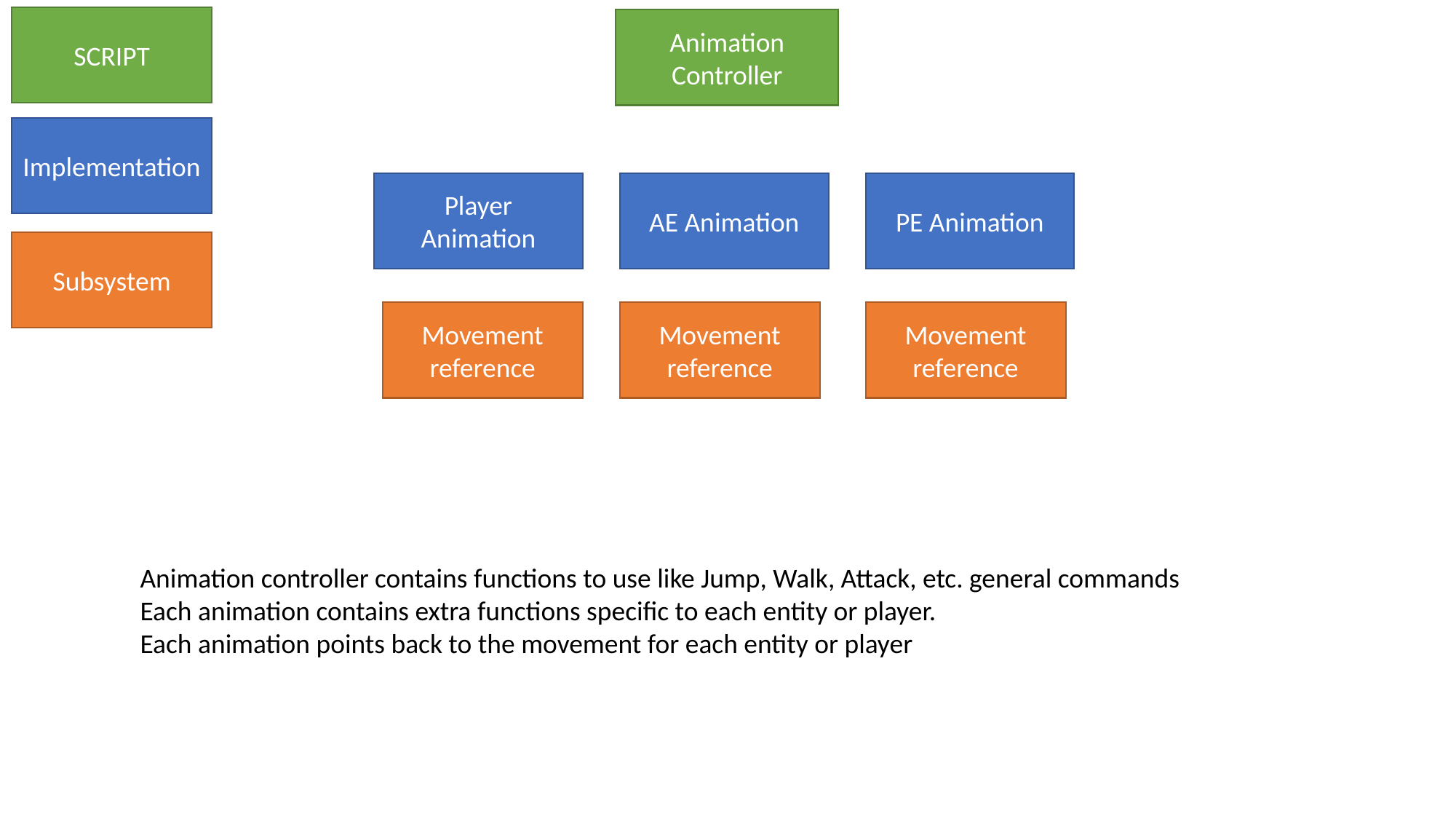

SCRIPT
Animation Controller
Implementation
Player Animation
AE Animation
PE Animation
Subsystem
Movement reference
Movement reference
Movement reference
Animation controller contains functions to use like Jump, Walk, Attack, etc. general commands
Each animation contains extra functions specific to each entity or player.
Each animation points back to the movement for each entity or player